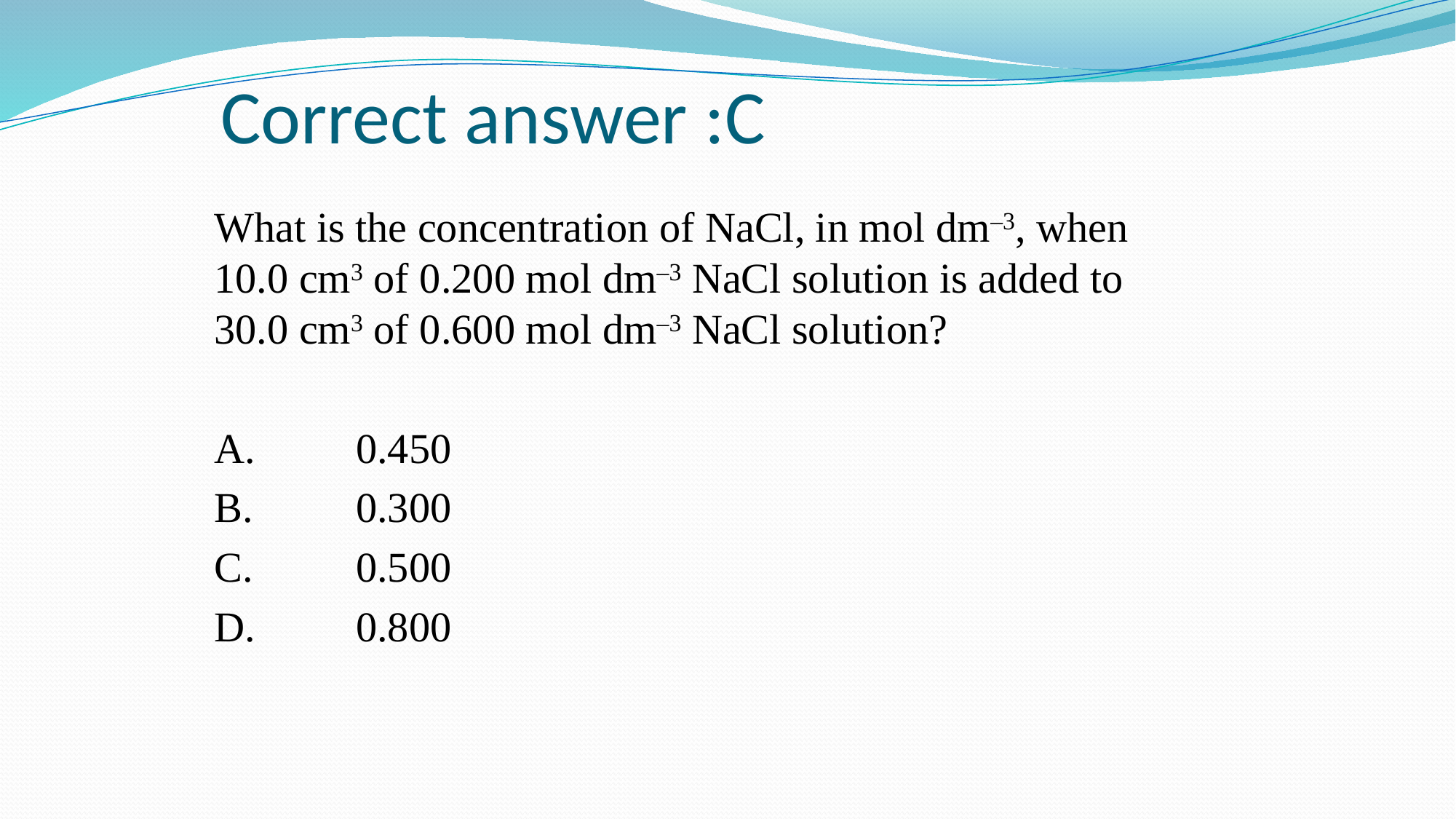

# Correct answer :C
What is the concentration of NaCl, in mol dm–3, when 10.0 cm3 of 0.200 mol dm–3 NaCl solution is added to 30.0 cm3 of 0.600 mol dm–3 NaCl solution?

A.	0.450
B.	0.300
C.	0.500
D.	0.800